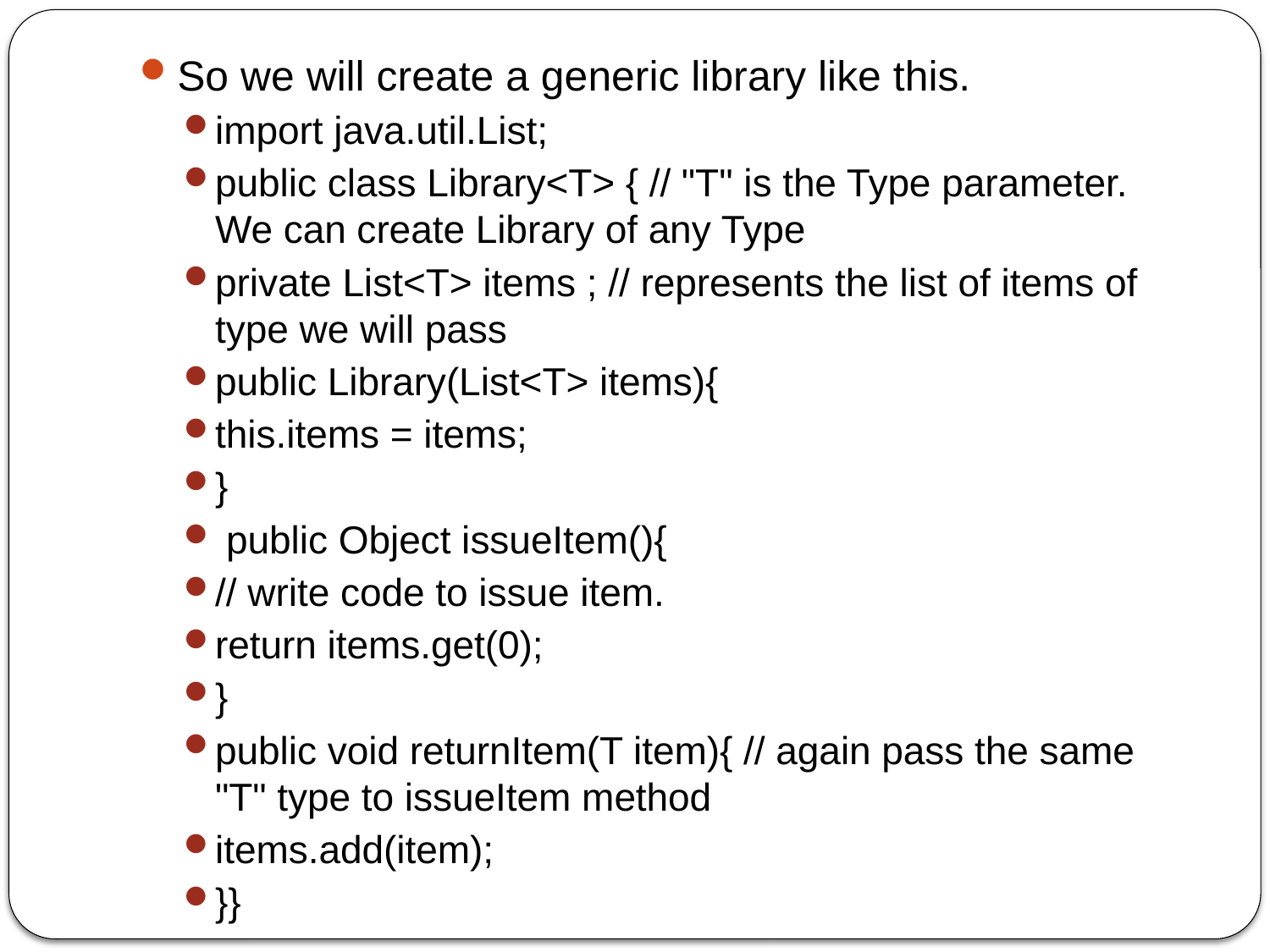

#
So we will create a generic library like this.
import java.util.List;
public class Library<T> { // "T" is the Type parameter. We can create Library of any Type
private List<T> items ; // represents the list of items of type we will pass
public Library(List<T> items){
this.items = items;
}
 public Object issueItem(){
// write code to issue item.
return items.get(0);
}
public void returnItem(T item){ // again pass the same "T" type to issueItem method
items.add(item);
}}